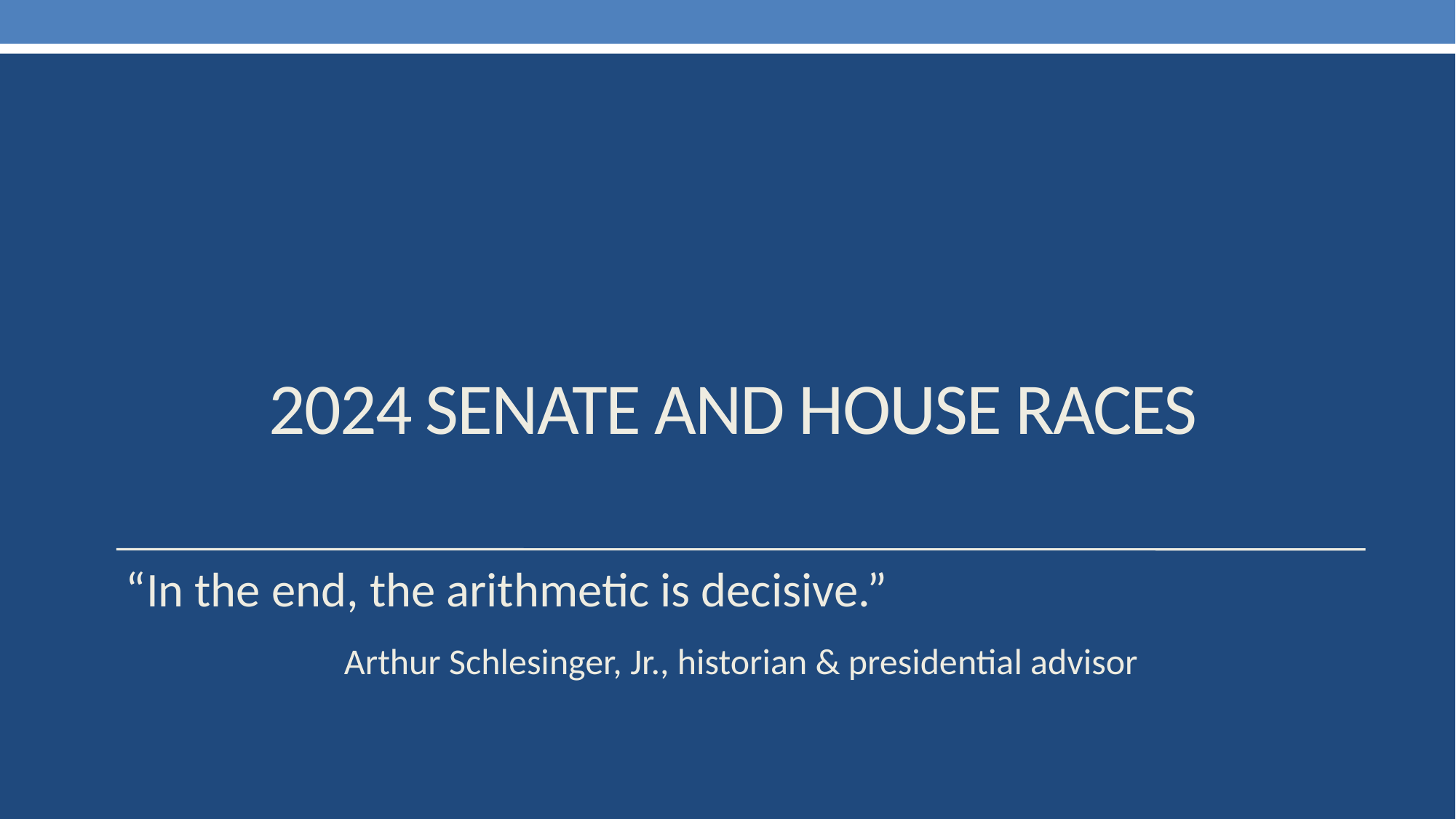

# 2024 Senate and House races
“In the end, the arithmetic is decisive.”
		Arthur Schlesinger, Jr., historian & presidential advisor